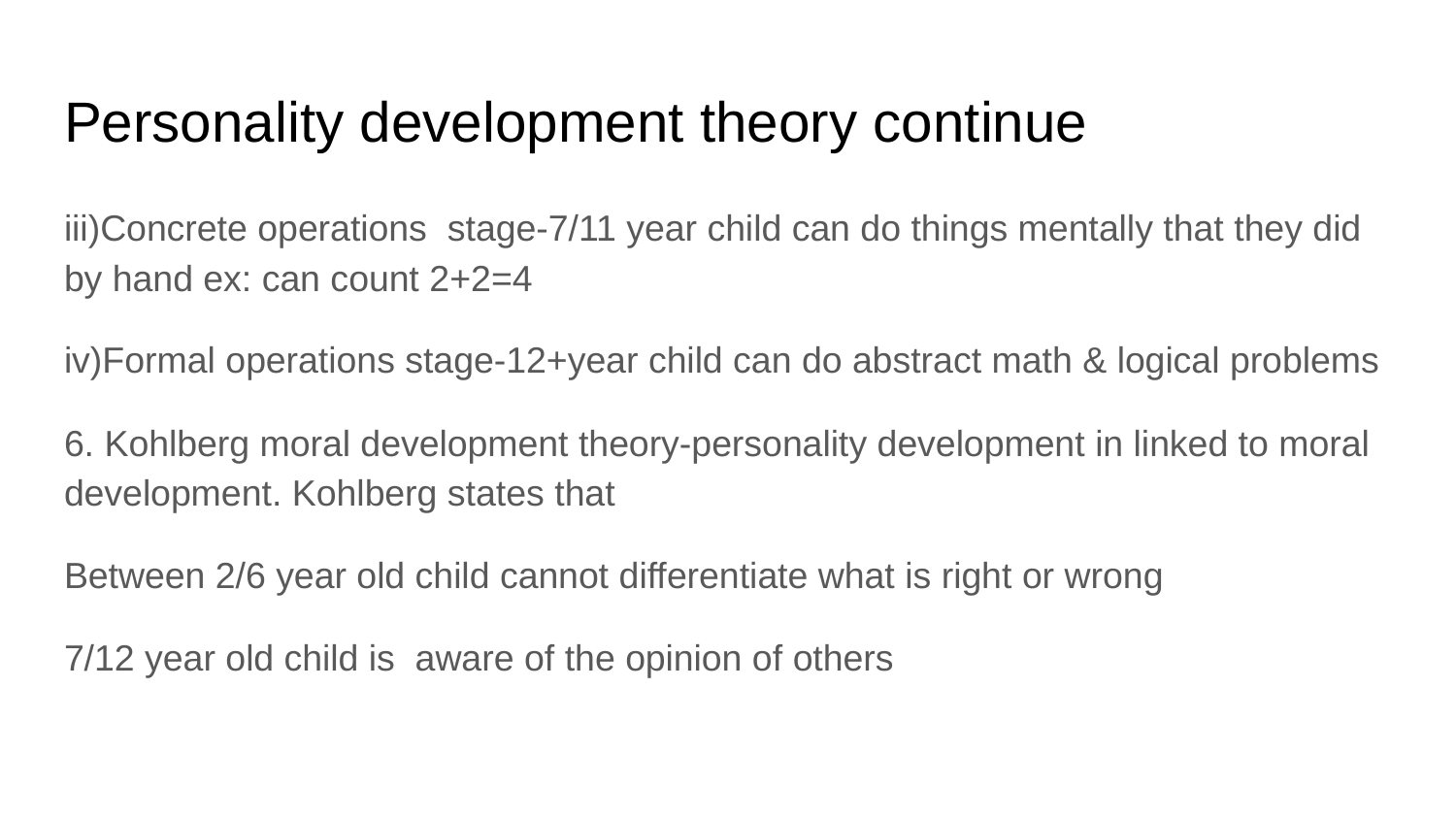

# Personality development theory continue

iii)Concrete operations  stage-7/11 year child can do things mentally that they did by hand ex: can count 2+2=4
iv)Formal operations stage-12+year child can do abstract math & logical problems
6. Kohlberg moral development theory-personality development in linked to moral development. Kohlberg states that
Between 2/6 year old child cannot differentiate what is right or wrong
7/12 year old child is  aware of the opinion of others